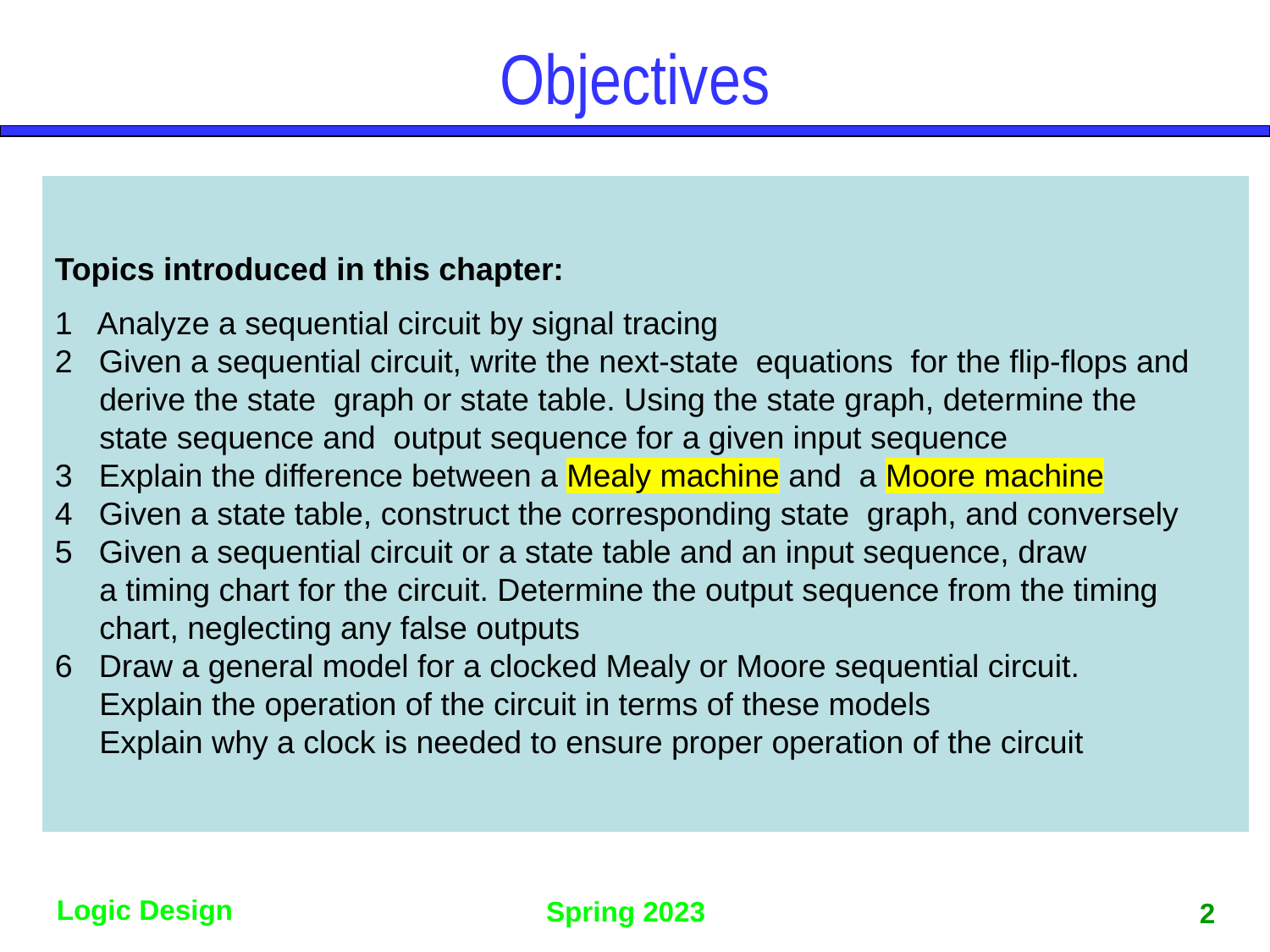

# Objectives
Topics introduced in this chapter:
1   Analyze a sequential circuit by signal tracing
2   Given a sequential circuit, write the next-state  equations  for the flip-flops and
     derive the state  graph or state table. Using the state graph, determine the
     state sequence and  output sequence for a given input sequence
3   Explain the difference between a Mealy machine and  a Moore machine
4   Given a state table, construct the corresponding state  graph, and conversely
5   Given a sequential circuit or a state table and an input sequence, draw
     a timing chart for the circuit. Determine the output sequence from the timing
     chart, neglecting any false outputs
6   Draw a general model for a clocked Mealy or Moore sequential circuit.
     Explain the operation of the circuit in terms of these models
     Explain why a clock is needed to ensure proper operation of the circuit
2